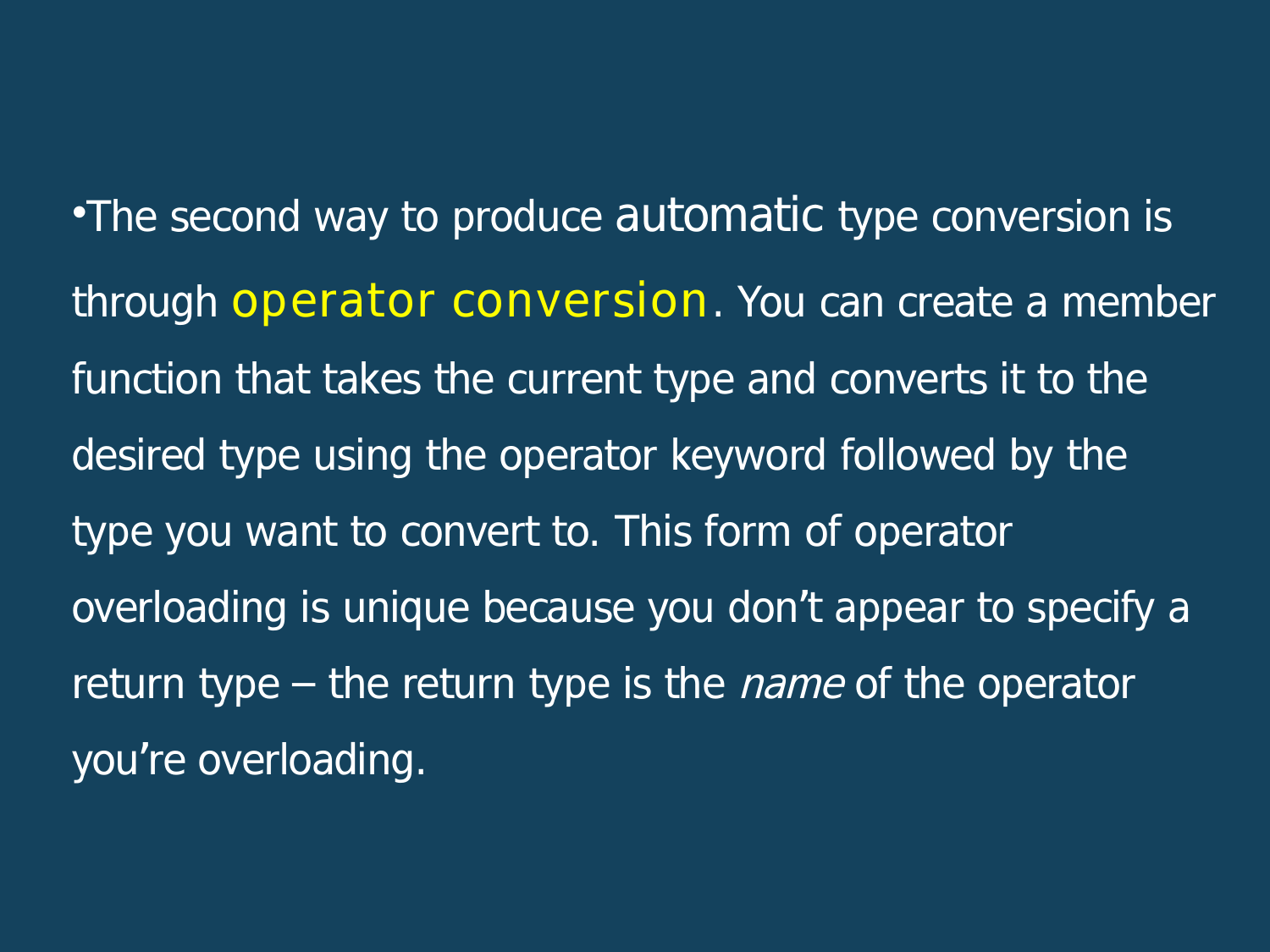

The second way to produce automatic type conversion is through operator conversion. You can create a member function that takes the current type and converts it to the desired type using the operator keyword followed by the type you want to convert to. This form of operator overloading is unique because you don’t appear to specify a return type – the return type is the name of the operator you’re overloading.